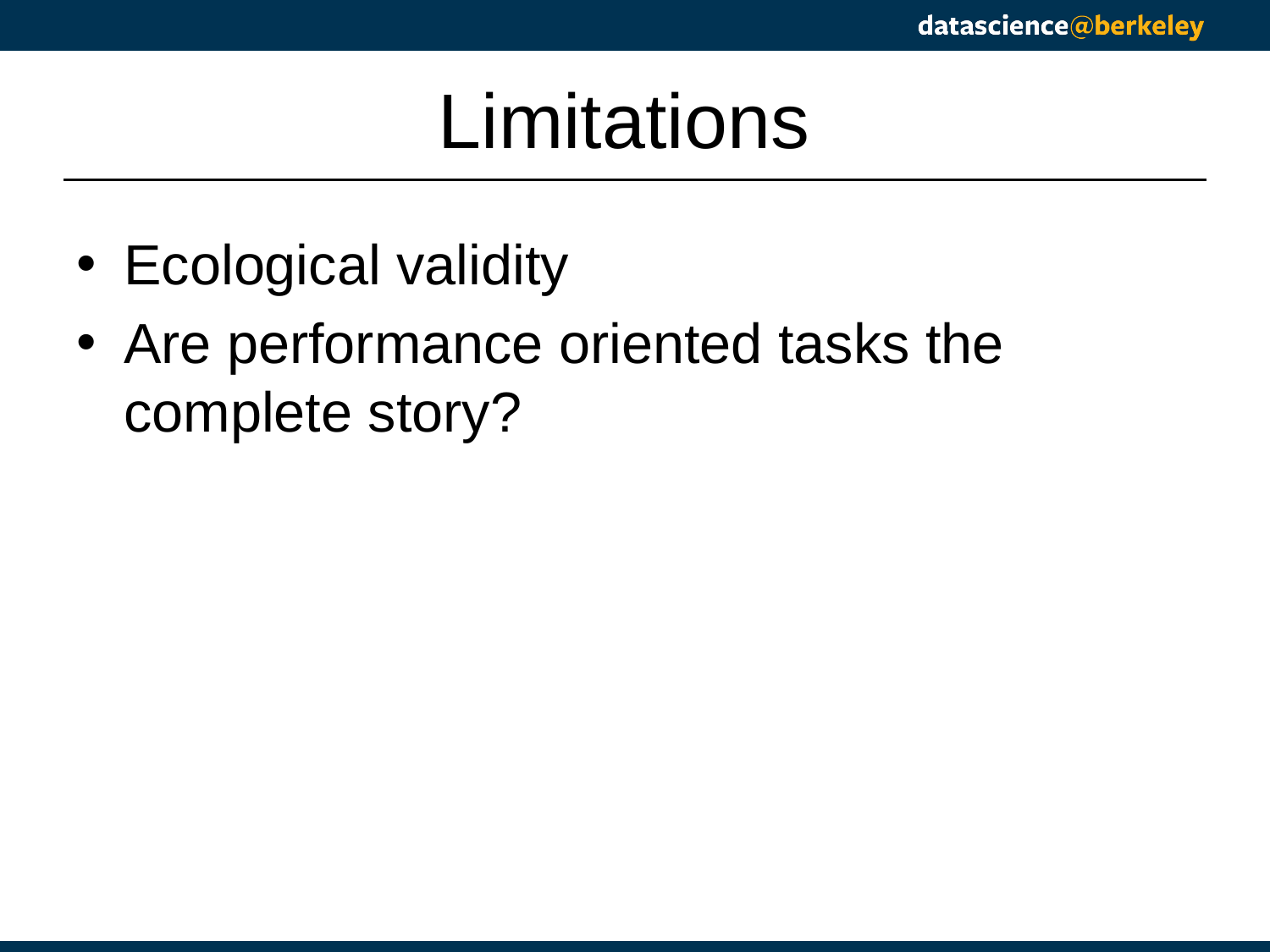

# Limitations
Ecological validity
Are performance oriented tasks the complete story?